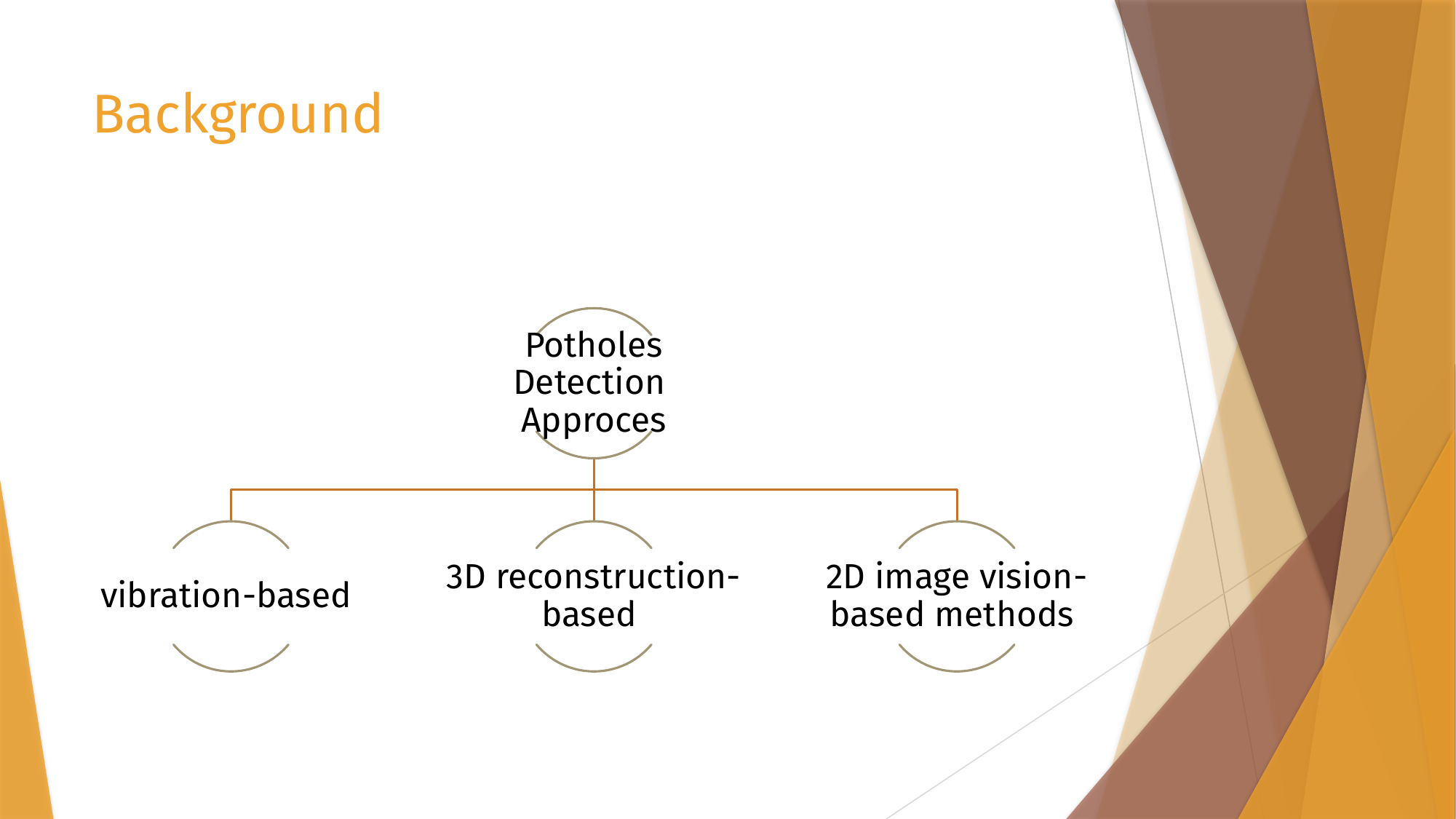

# Background
Potholes Detection  Approces
vibration-based
3D reconstruction-based
2D image vision-based methods